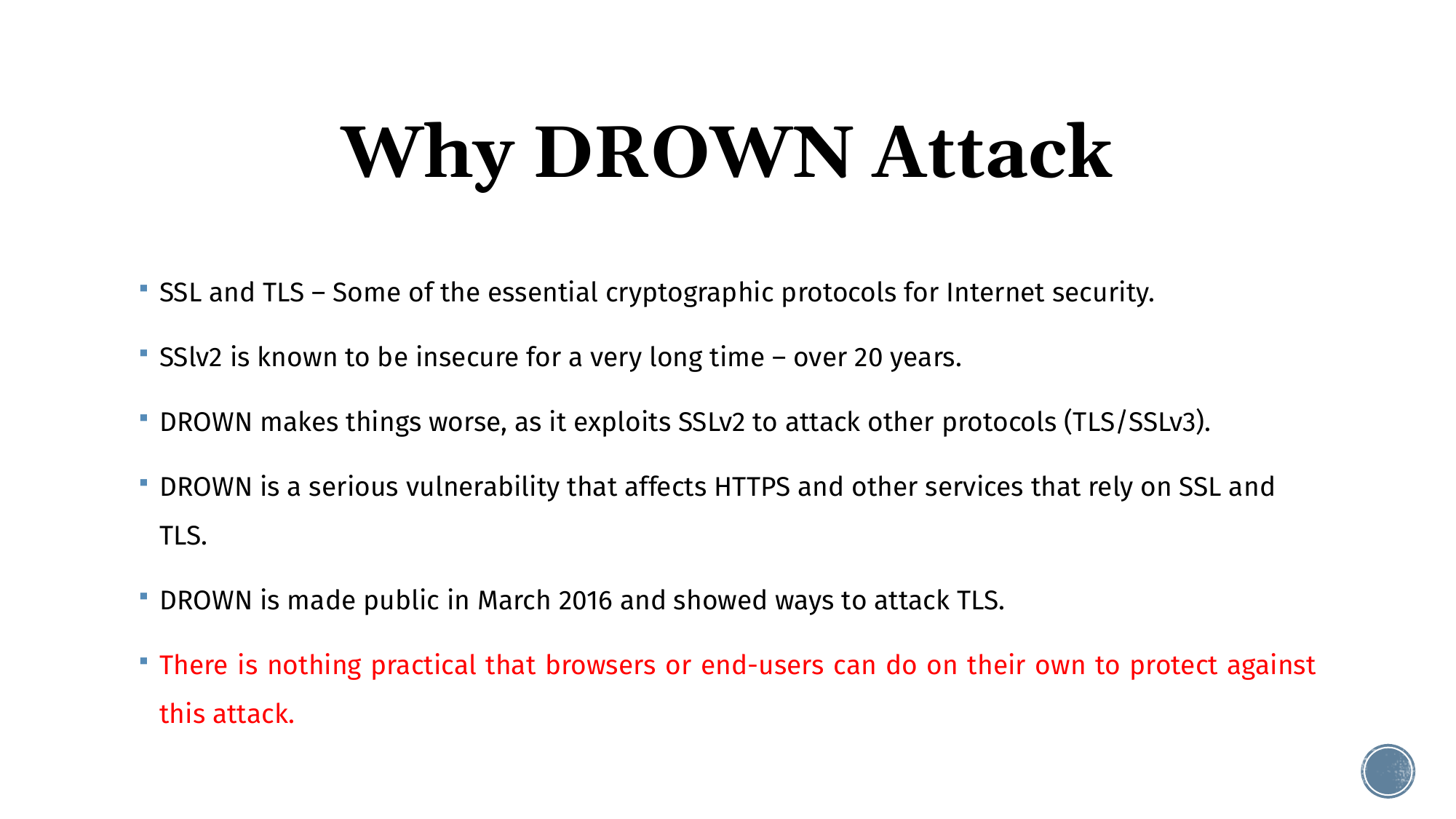

# Why DROWN Attack
SSL and TLS – Some of the essential cryptographic protocols for Internet security.
SSlv2 is known to be insecure for a very long time – over 20 years.
DROWN makes things worse, as it exploits SSLv2 to attack other protocols (TLS/SSLv3).
DROWN is a serious vulnerability that affects HTTPS and other services that rely on SSL and TLS.
DROWN is made public in March 2016 and showed ways to attack TLS.
There is nothing practical that browsers or end-users can do on their own to protect against this attack.